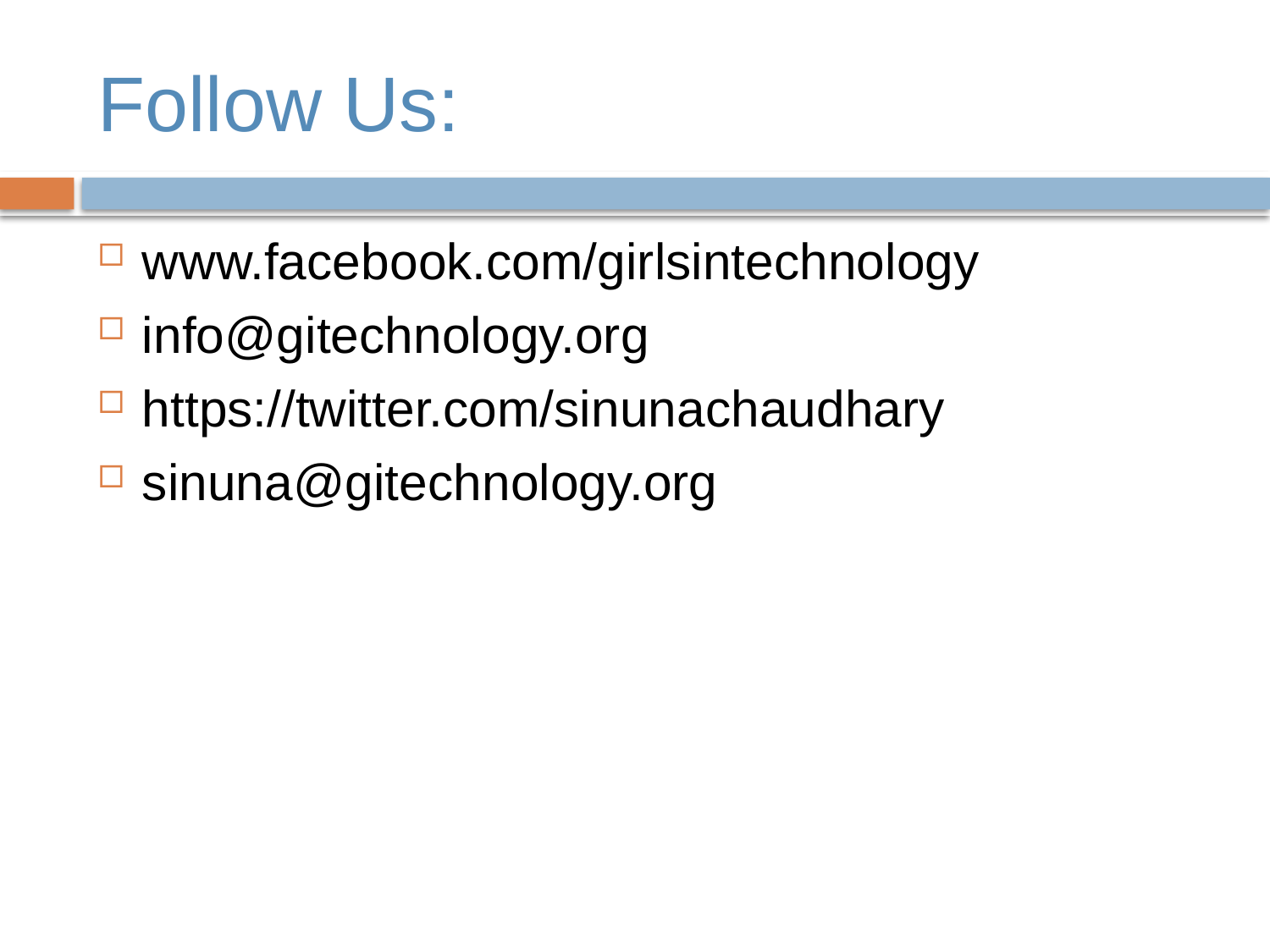

# Follow Us:
www.facebook.com/girlsintechnology
info@gitechnology.org
https://twitter.com/sinunachaudhary
sinuna@gitechnology.org